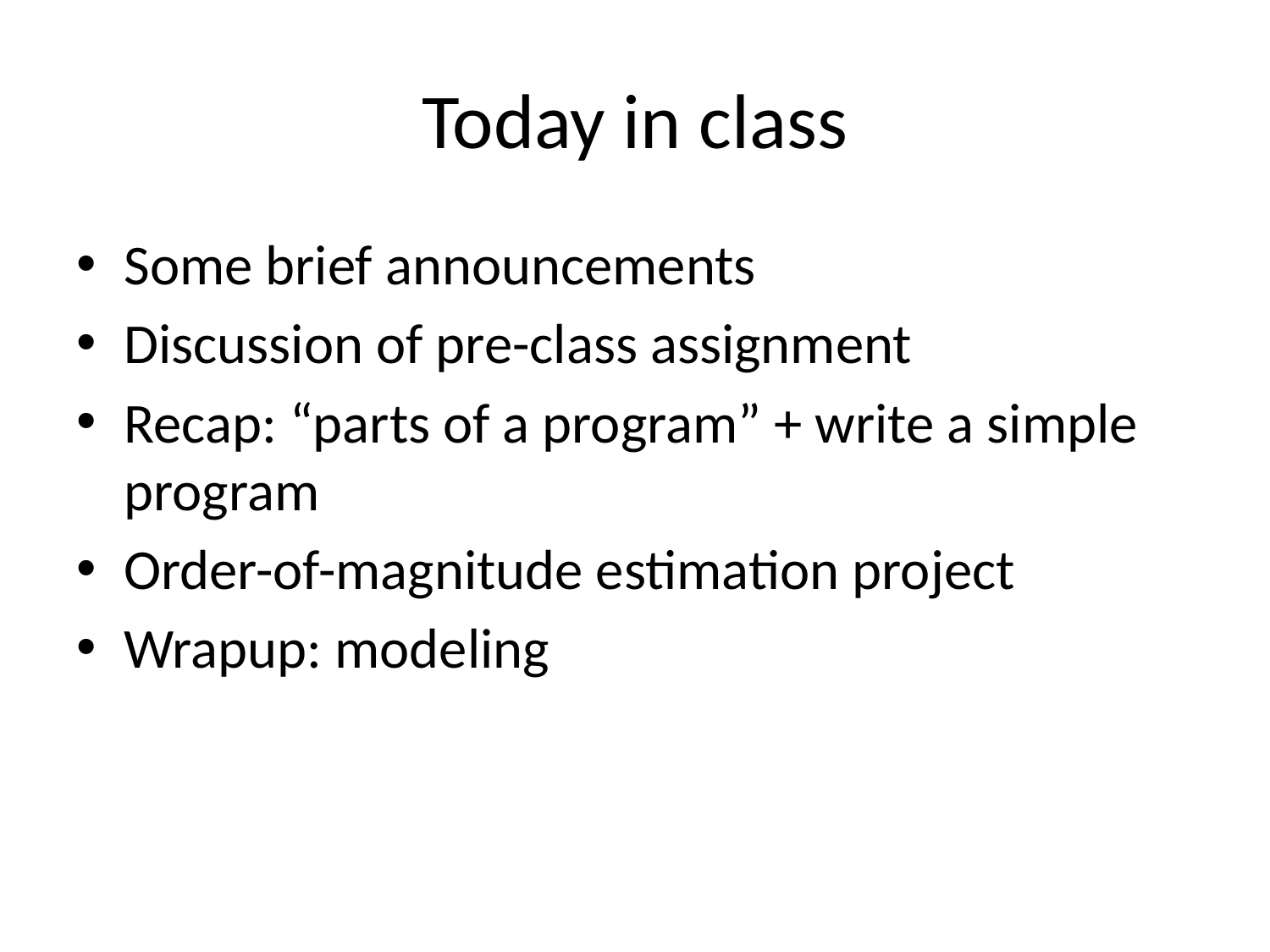

# Today in class
Some brief announcements
Discussion of pre-class assignment
Recap: “parts of a program” + write a simple program
Order-of-magnitude estimation project
Wrapup: modeling